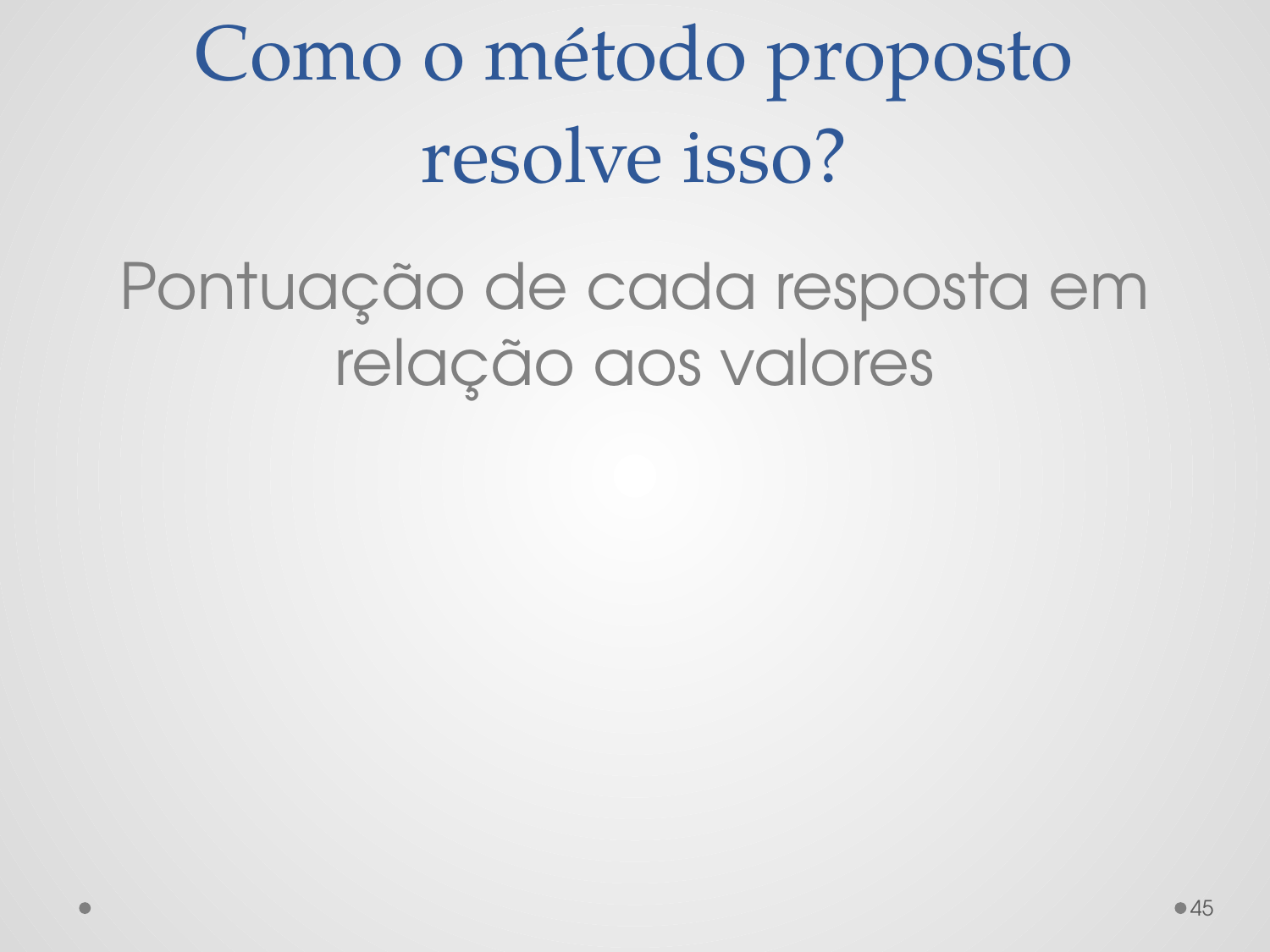

# Como o método proposto resolve isso?
Pontuação de cada resposta em relação aos valores
45